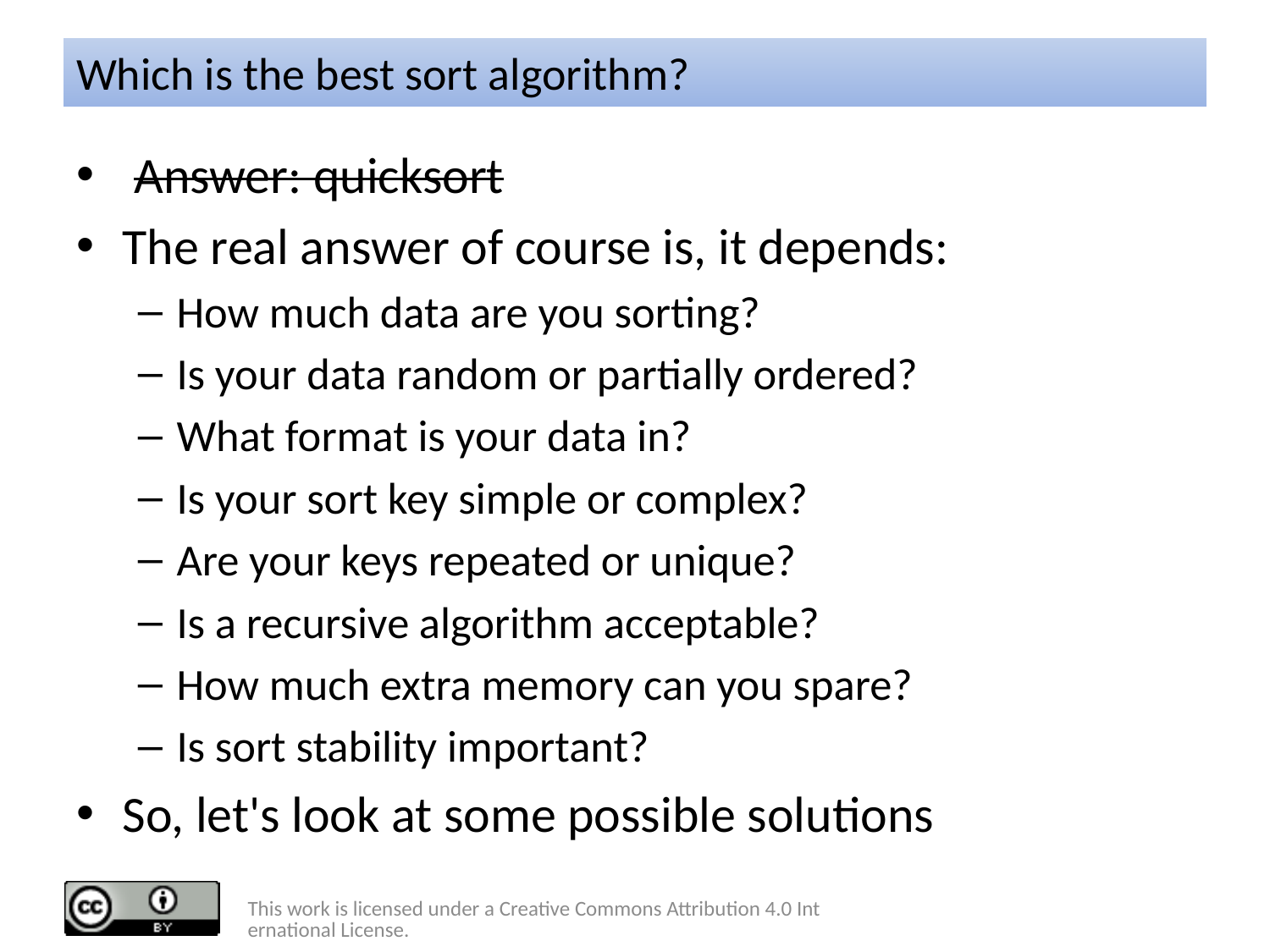

# Which is the best sort algorithm?
 Answer: quicksort
The real answer of course is, it depends:
How much data are you sorting?
Is your data random or partially ordered?
What format is your data in?
Is your sort key simple or complex?
Are your keys repeated or unique?
Is a recursive algorithm acceptable?
How much extra memory can you spare?
Is sort stability important?
So, let's look at some possible solutions
This work is licensed under a Creative Commons Attribution 4.0 International License.